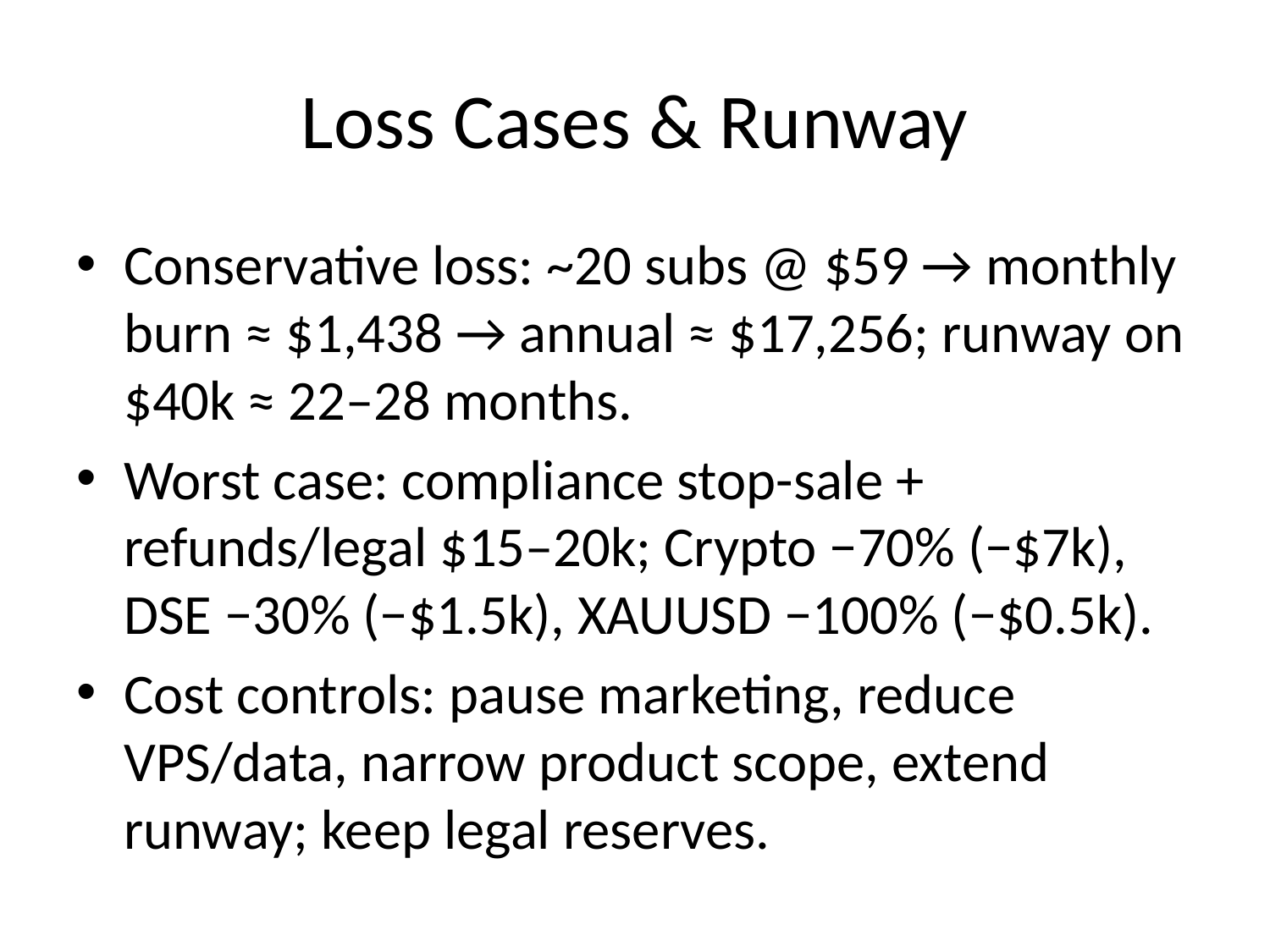

# Loss Cases & Runway
Conservative loss: ~20 subs @ $59 → monthly burn ≈ $1,438 → annual ≈ $17,256; runway on $40k ≈ 22–28 months.
Worst case: compliance stop-sale + refunds/legal $15–20k; Crypto −70% (−$7k), DSE −30% (−$1.5k), XAUUSD −100% (−$0.5k).
Cost controls: pause marketing, reduce VPS/data, narrow product scope, extend runway; keep legal reserves.